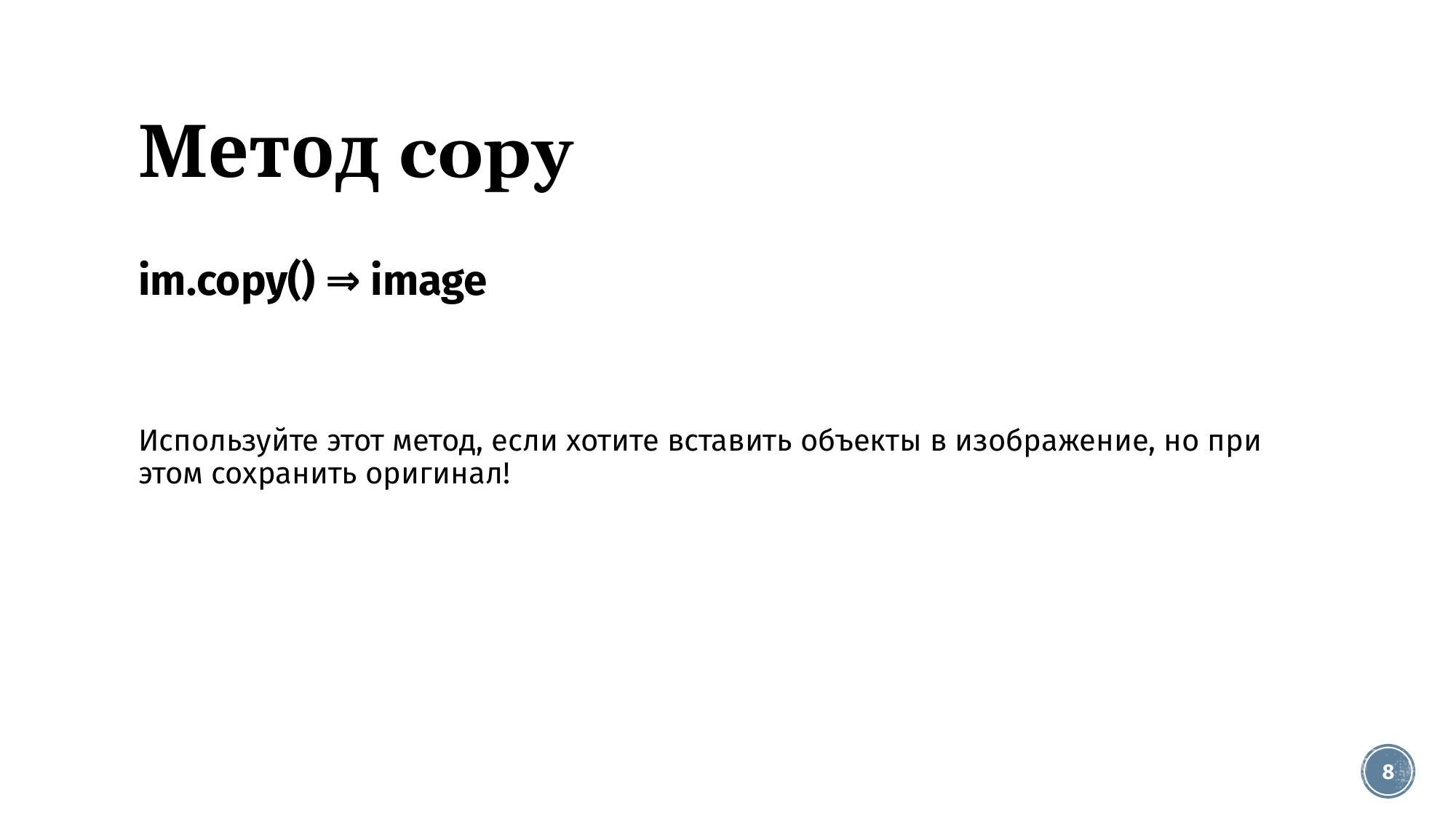

# Метод copy
im.copy() ⇒ image

Используйте этот метод, если хотите вставить объекты в изображение, но при этом сохранить оригинал!
8